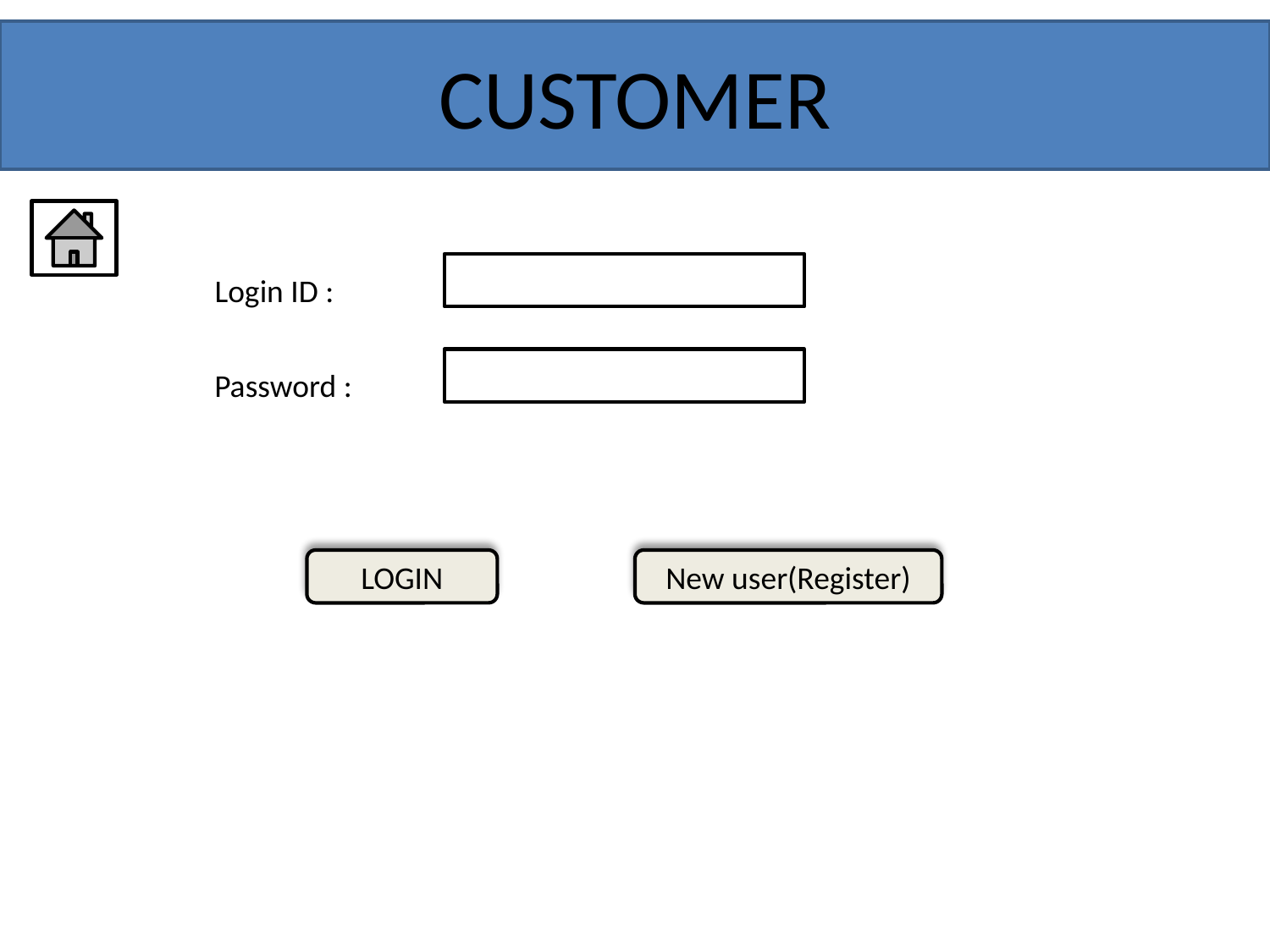

CUSTOMER

Login ID :

Password :
LOGIN
New user(Register)